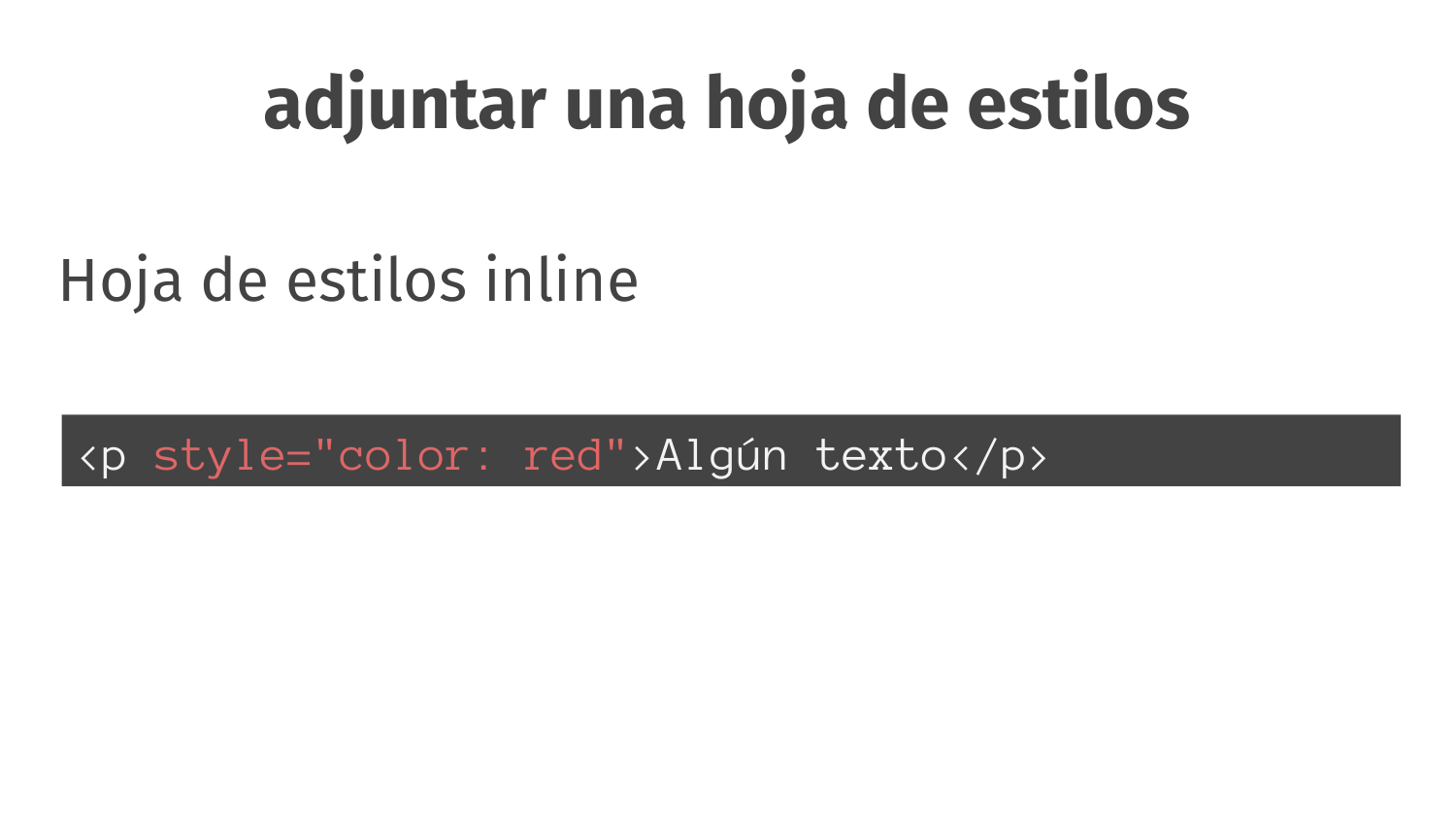

adjuntar una hoja de estilos

Hoja de estilos inline

<p style="color: red">Algún texto</p>